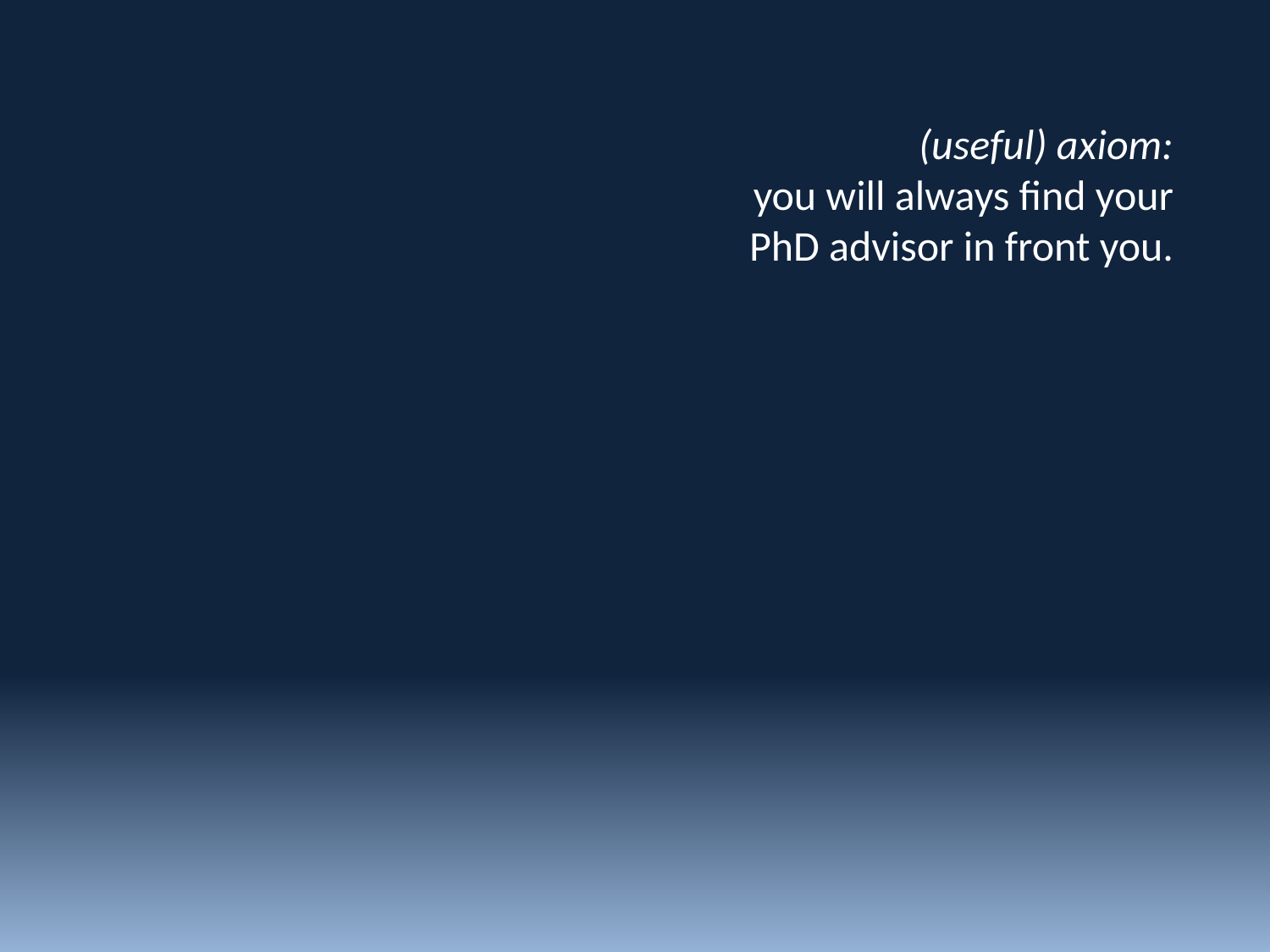

(useful) axiom:
you will always find your
PhD advisor in front you.